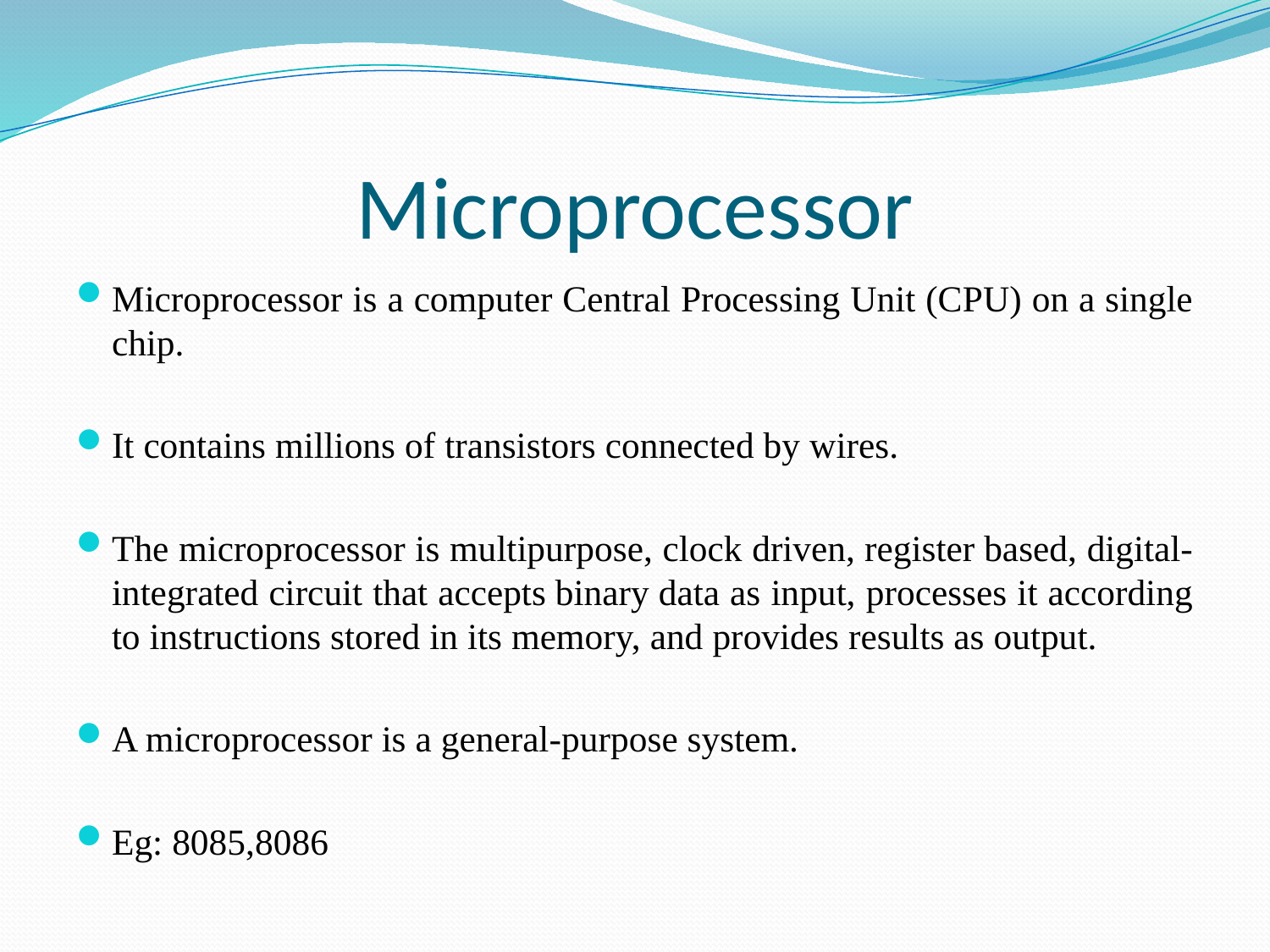

# Microprocessor
Microprocessor is a computer Central Processing Unit (CPU) on a single chip.

It contains millions of transistors connected by wires.

The microprocessor is multipurpose, clock driven, register based, digital-integrated circuit that accepts binary data as input, processes it according to instructions stored in its memory, and provides results as output.

A microprocessor is a general-purpose system.

Eg: 8085,8086